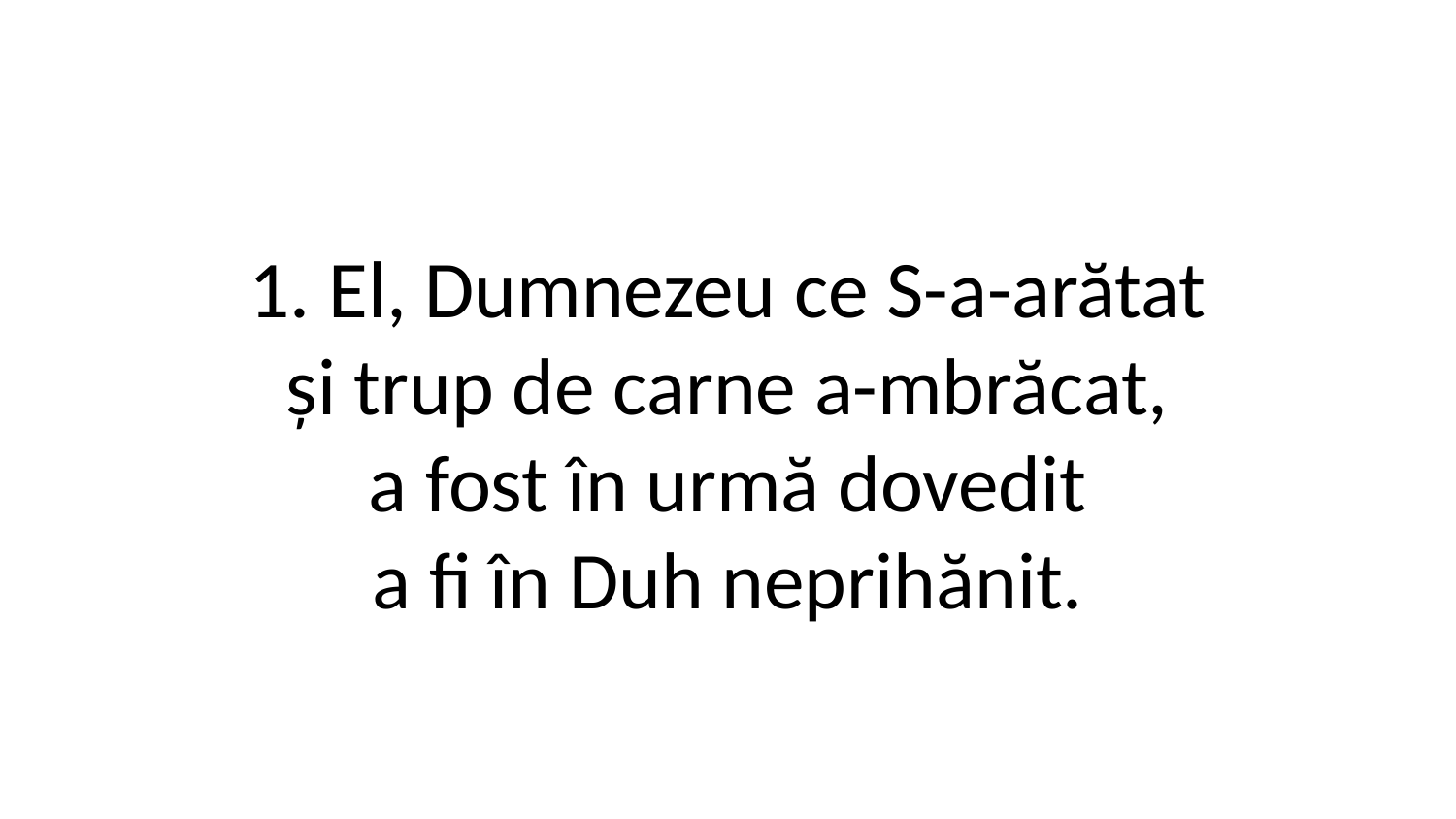

1. El, Dumnezeu ce S-a-arătat
și trup de carne a-mbrăcat,
a fost în urmă dovedit
a fi în Duh neprihănit.